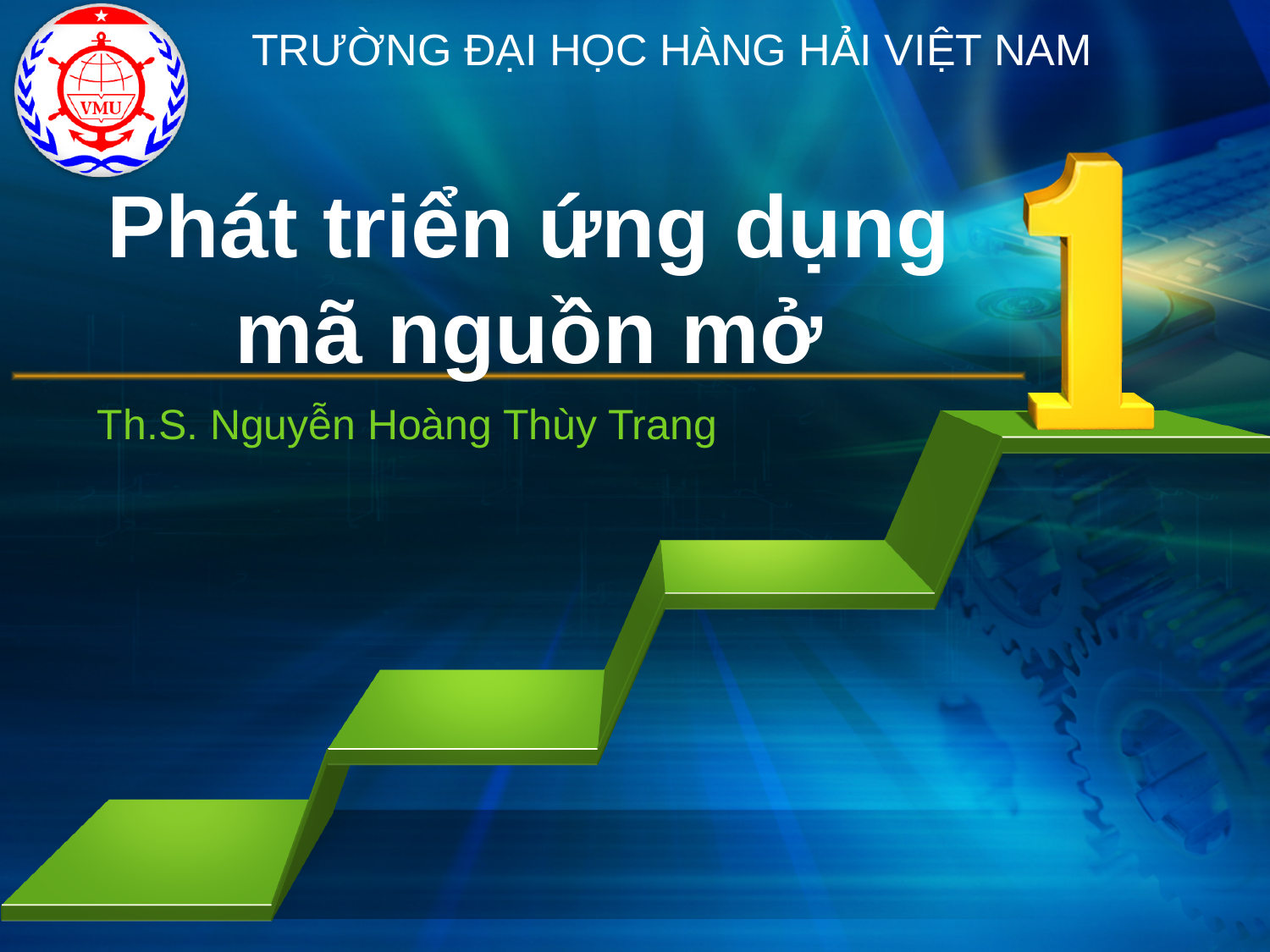

TRƯỜNG ĐẠI HỌC HÀNG HẢI VIỆT NAM
# Phát triển ứng dụng mã nguồn mở
Th.S. Nguyễn Hoàng Thùy Trang